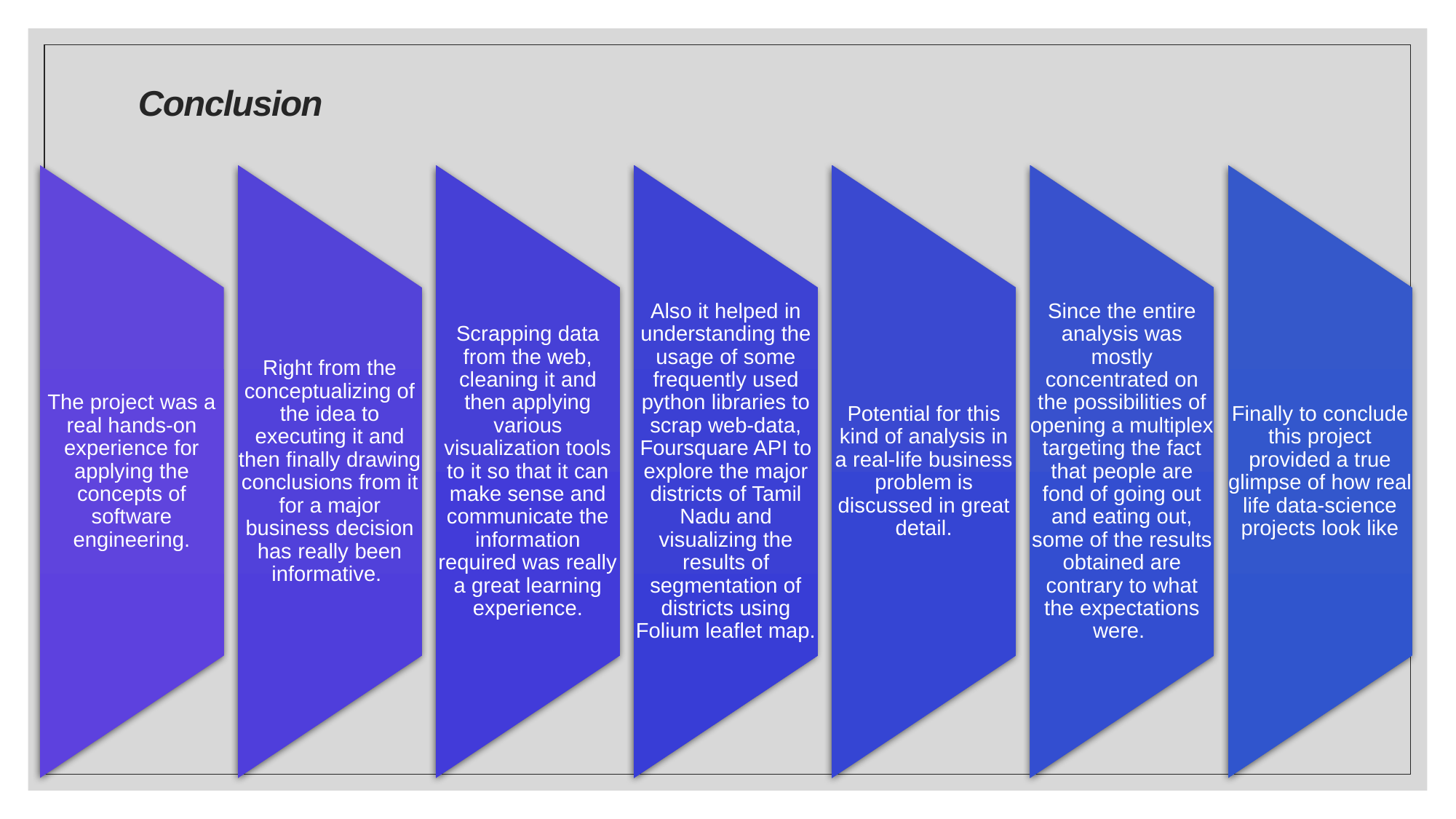

# Conclusion
The project was a real hands-on experience for applying the concepts of software engineering.
Right from the conceptualizing of the idea to executing it and then finally drawing conclusions from it for a major business decision has really been informative.
Scrapping data from the web, cleaning it and then applying various visualization tools to it so that it can make sense and communicate the information required was really a great learning experience.
Also it helped in understanding the usage of some frequently used python libraries to scrap web-data, Foursquare API to explore the major districts of Tamil Nadu and visualizing the results of segmentation of districts using Folium leaflet map.
Potential for this kind of analysis in a real-life business problem is discussed in great detail.
Since the entire analysis was mostly concentrated on the possibilities of opening a multiplex targeting the fact that people are fond of going out and eating out, some of the results obtained are contrary to what the expectations were.
Finally to conclude this project provided a true glimpse of how real life data-science projects look like